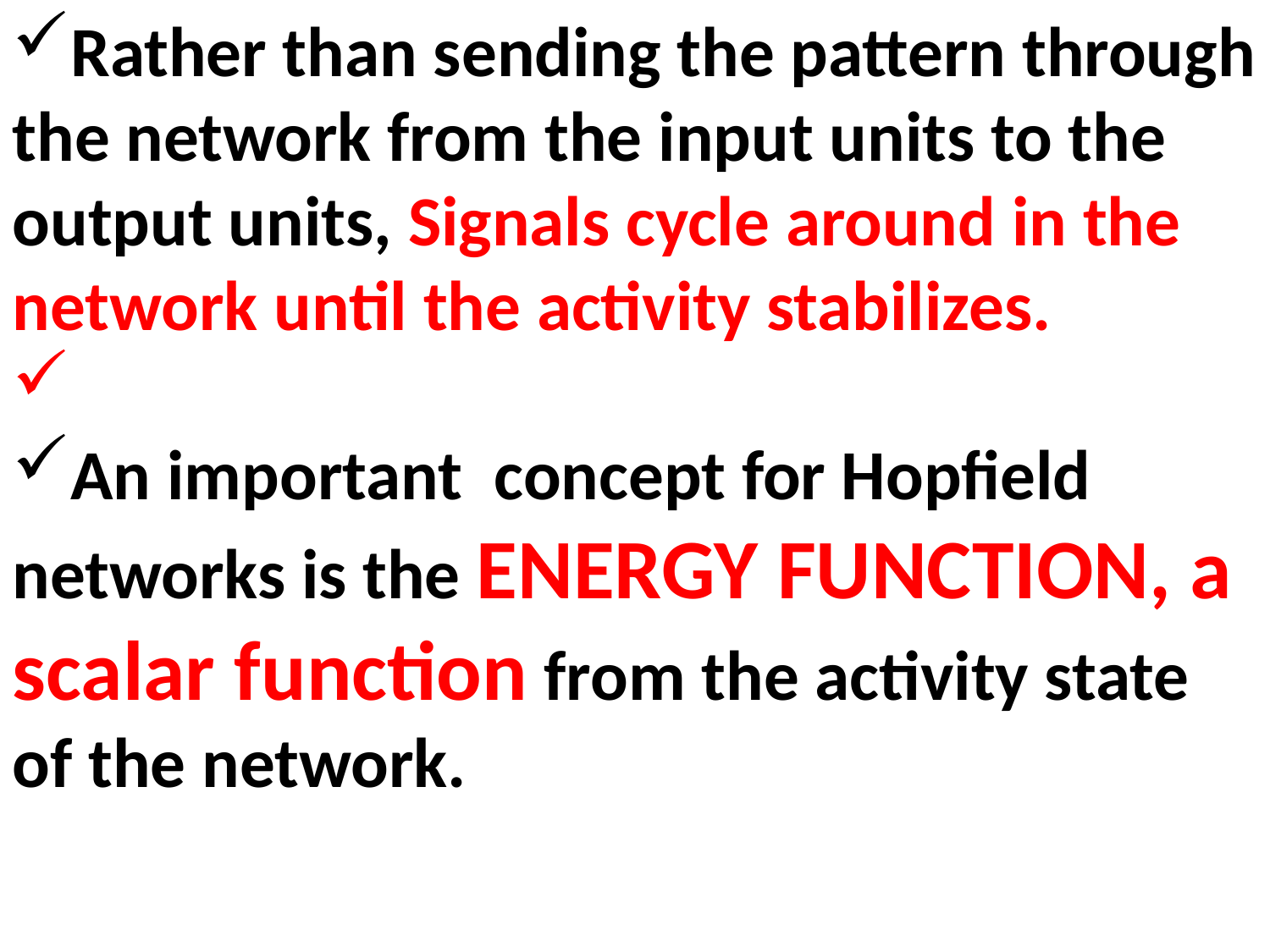

Rather than sending the pattern through the network from the input units to the output units, Signals cycle around in the network until the activity stabilizes.

An important  concept for Hopfield networks is the ENERGY FUNCTION, a scalar function from the activity state of the network.